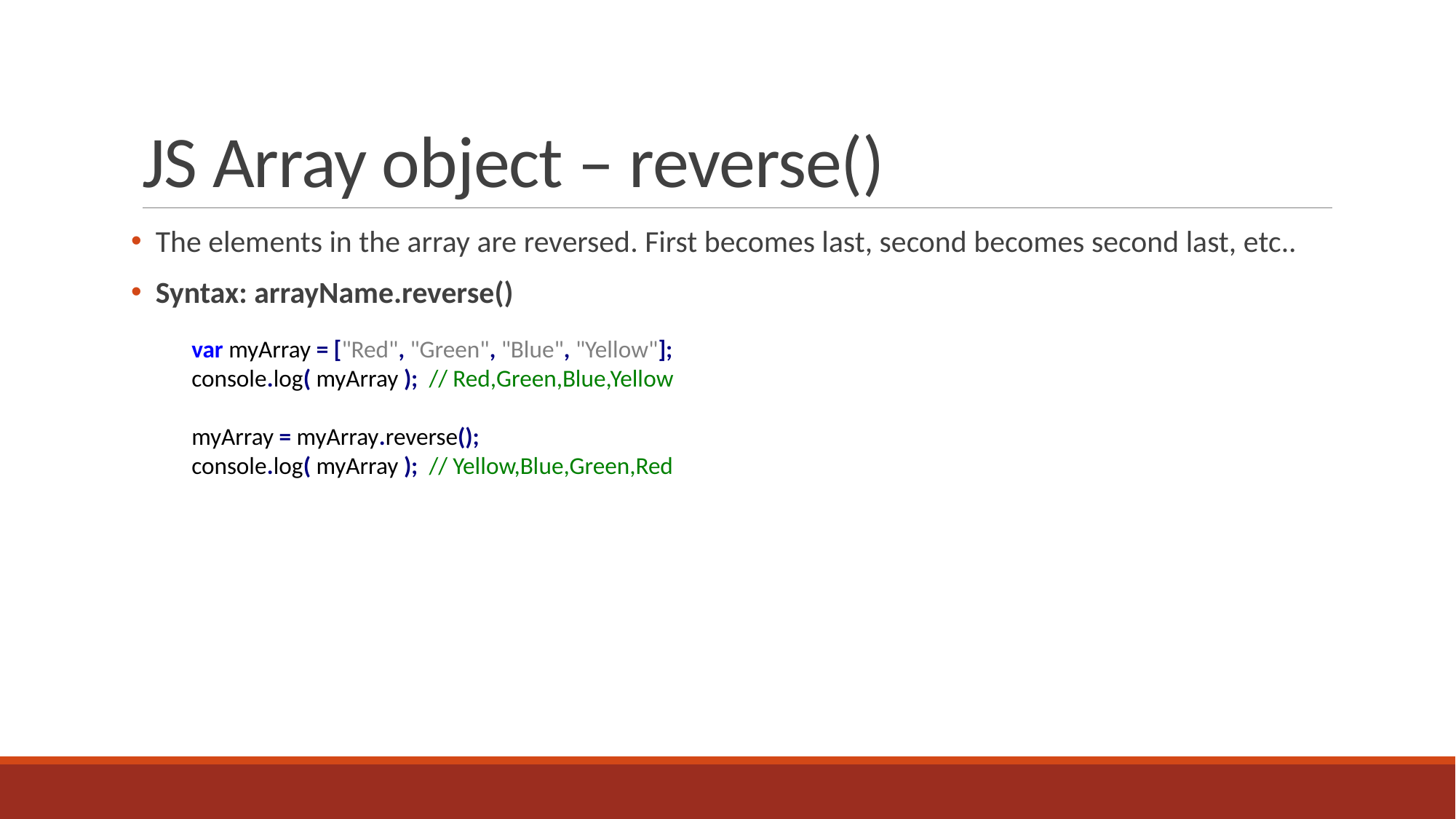

# JS Array object – reverse()
  The elements in the array are reversed. First becomes last, second becomes second last, etc..
  Syntax: arrayName.reverse()

var myArray = ["Red", "Green", "Blue", "Yellow"];
console.log( myArray );  // Red,Green,Blue,Yellow

myArray = myArray.reverse();
console.log( myArray );  // Yellow,Blue,Green,Red